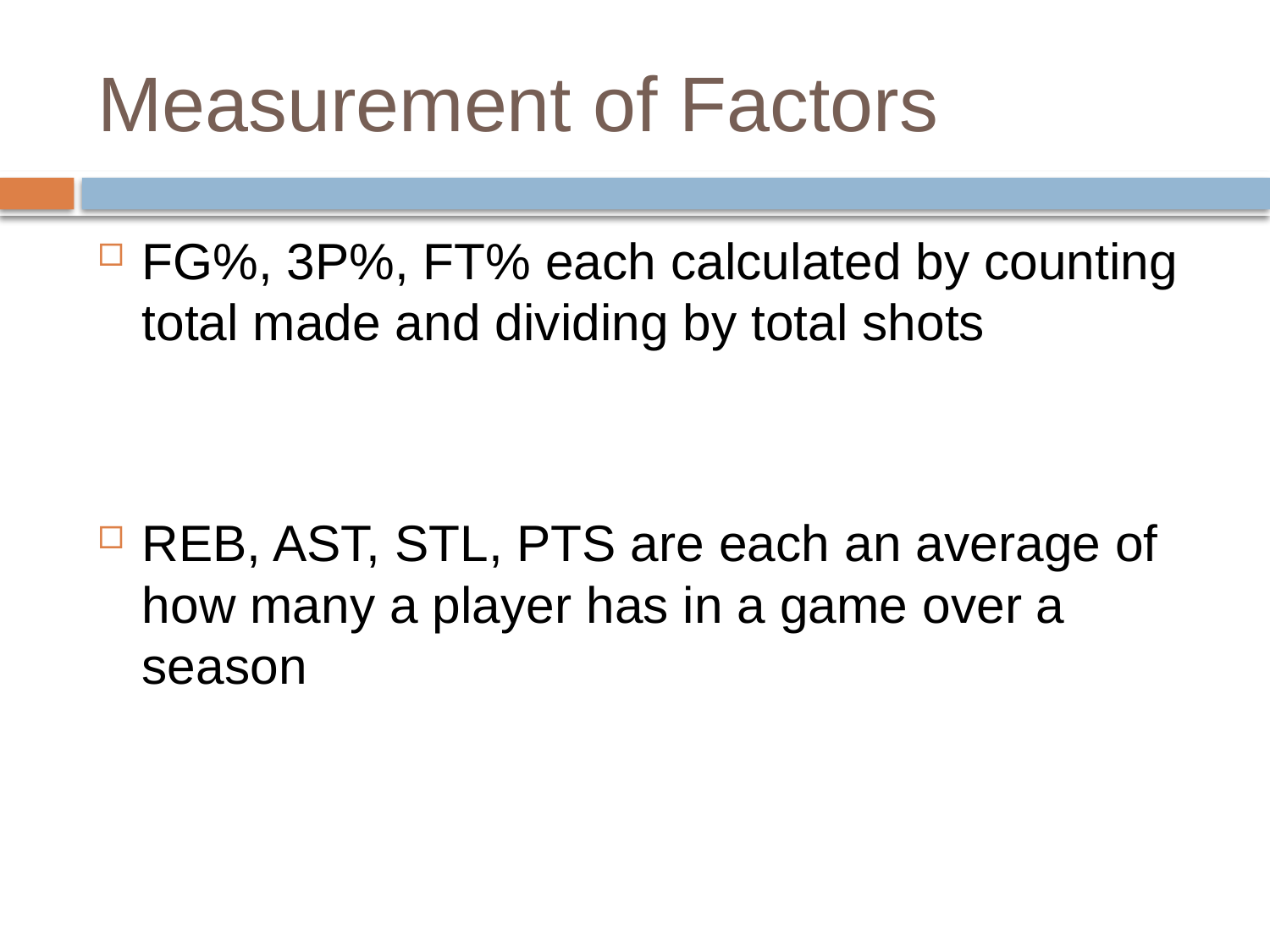

# Measurement of Factors
FG%, 3P%, FT% each calculated by counting total made and dividing by total shots

REB, AST, STL, PTS are each an average of how many a player has in a game over a season